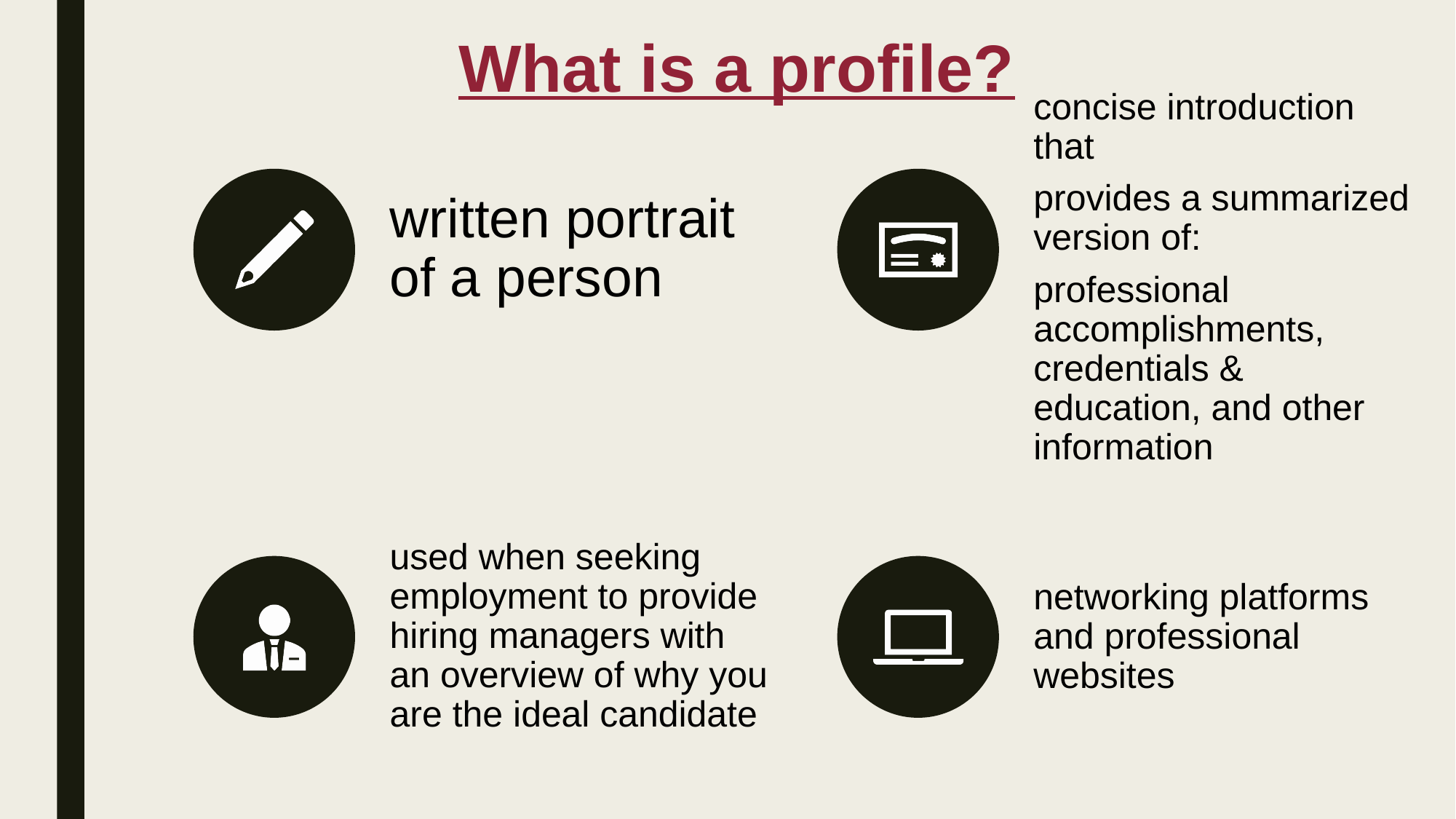

# What is a profile?
written portrait of a person

concise introduction that
provides a summarized version of:
professional accomplishments, credentials & education, and other information
used when seeking employment to provide hiring managers with an overview of why you are the ideal candidate
networking platforms and professional websites